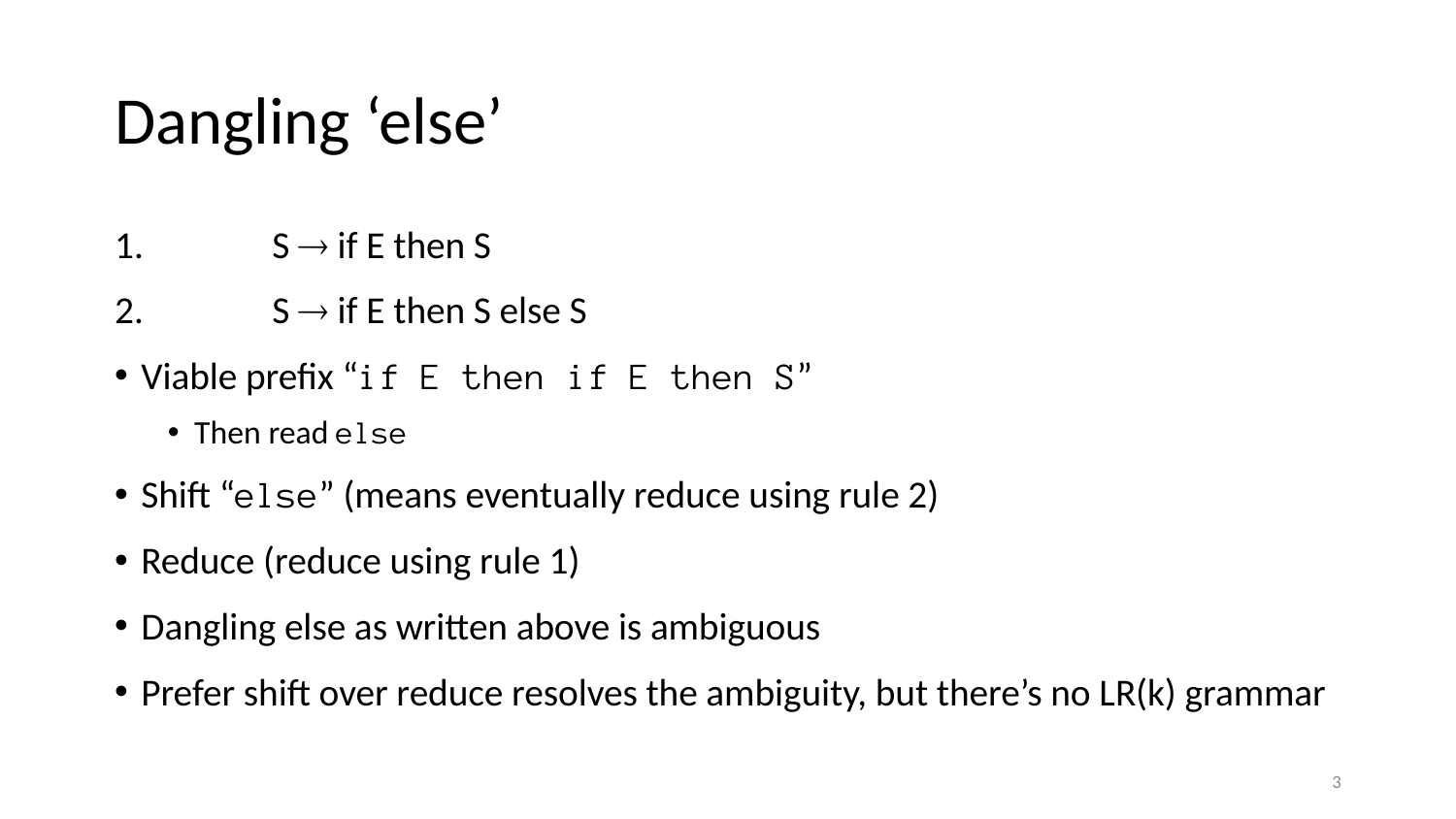

# Dangling ‘else’
1. 	S → if E then S
2. 	S → if E then S else S
Viable prefix “if E then if E then S”
Then read else
Shift “else” (means eventually reduce using rule 2)
Reduce (reduce using rule 1)
Dangling else as written above is ambiguous
Prefer shift over reduce resolves the ambiguity, but there’s no LR(k) grammar
3